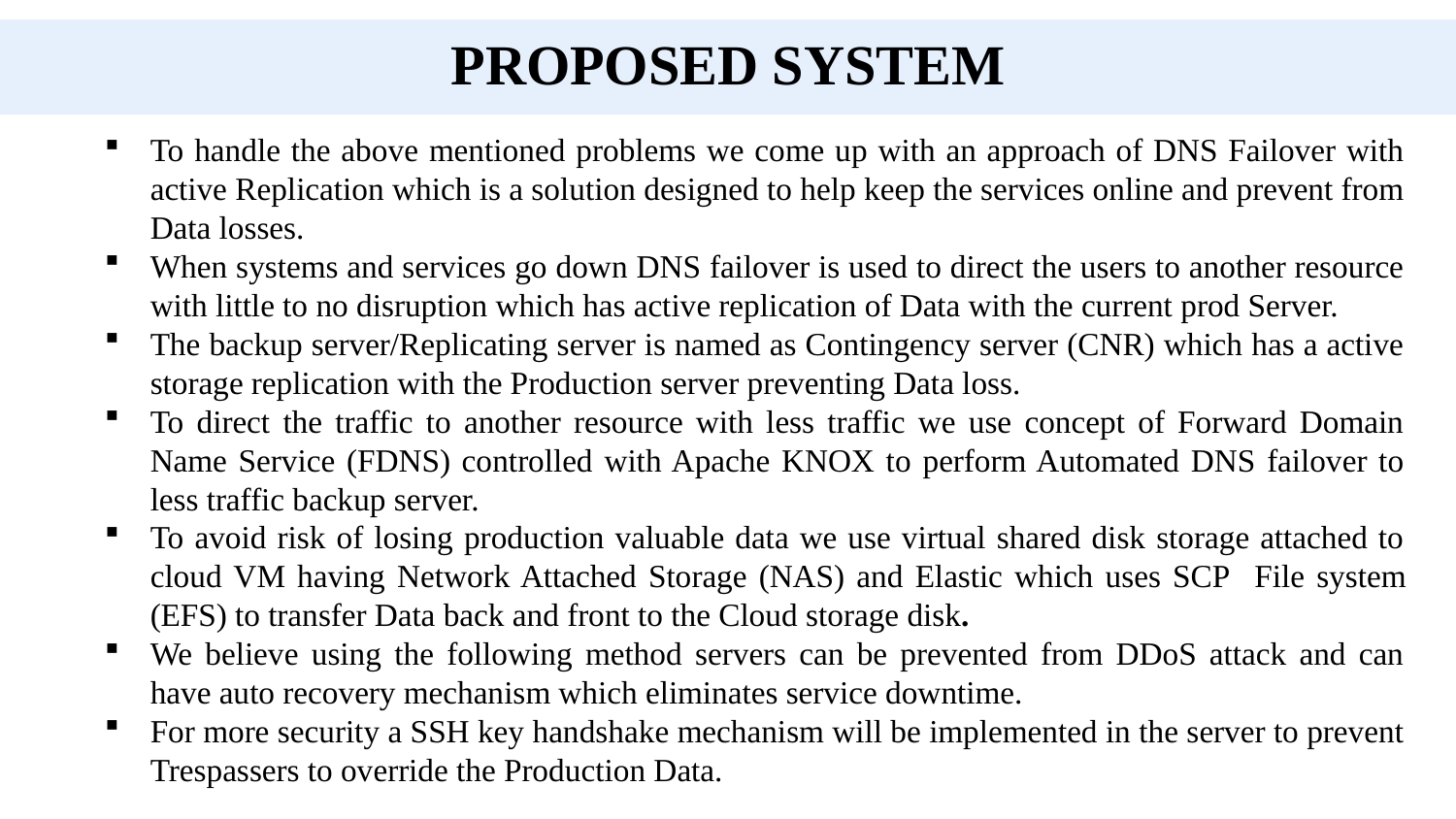

# PROPOSED SYSTEM
To handle the above mentioned problems we come up with an approach of DNS Failover with active Replication which is a solution designed to help keep the services online and prevent from Data losses.
When systems and services go down DNS failover is used to direct the users to another resource with little to no disruption which has active replication of Data with the current prod Server.
The backup server/Replicating server is named as Contingency server (CNR) which has a active storage replication with the Production server preventing Data loss.
To direct the traffic to another resource with less traffic we use concept of Forward Domain Name Service (FDNS) controlled with Apache KNOX to perform Automated DNS failover to less traffic backup server.
To avoid risk of losing production valuable data we use virtual shared disk storage attached to cloud VM having Network Attached Storage (NAS) and Elastic which uses SCP  File system (EFS) to transfer Data back and front to the Cloud storage disk.
We believe using the following method servers can be prevented from DDoS attack and can have auto recovery mechanism which eliminates service downtime.
For more security a SSH key handshake mechanism will be implemented in the server to prevent Trespassers to override the Production Data.